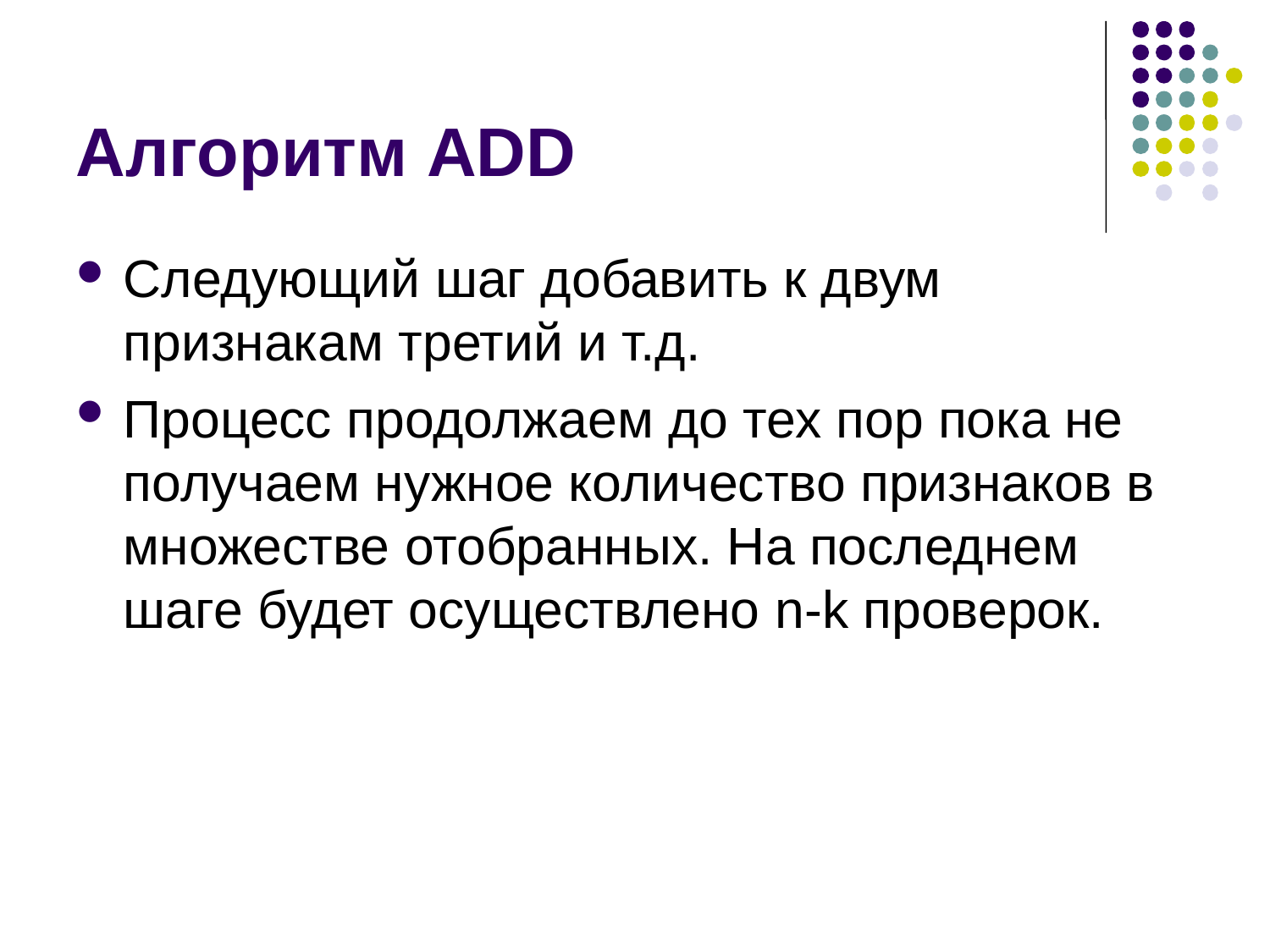

Алгоритм ADD
Следующий шаг добавить к двум признакам третий и т.д.
Процесс продолжаем до тех пор пока не получаем нужное количество признаков в множестве отобранных. На последнем шаге будет осуществлено n-k проверок.